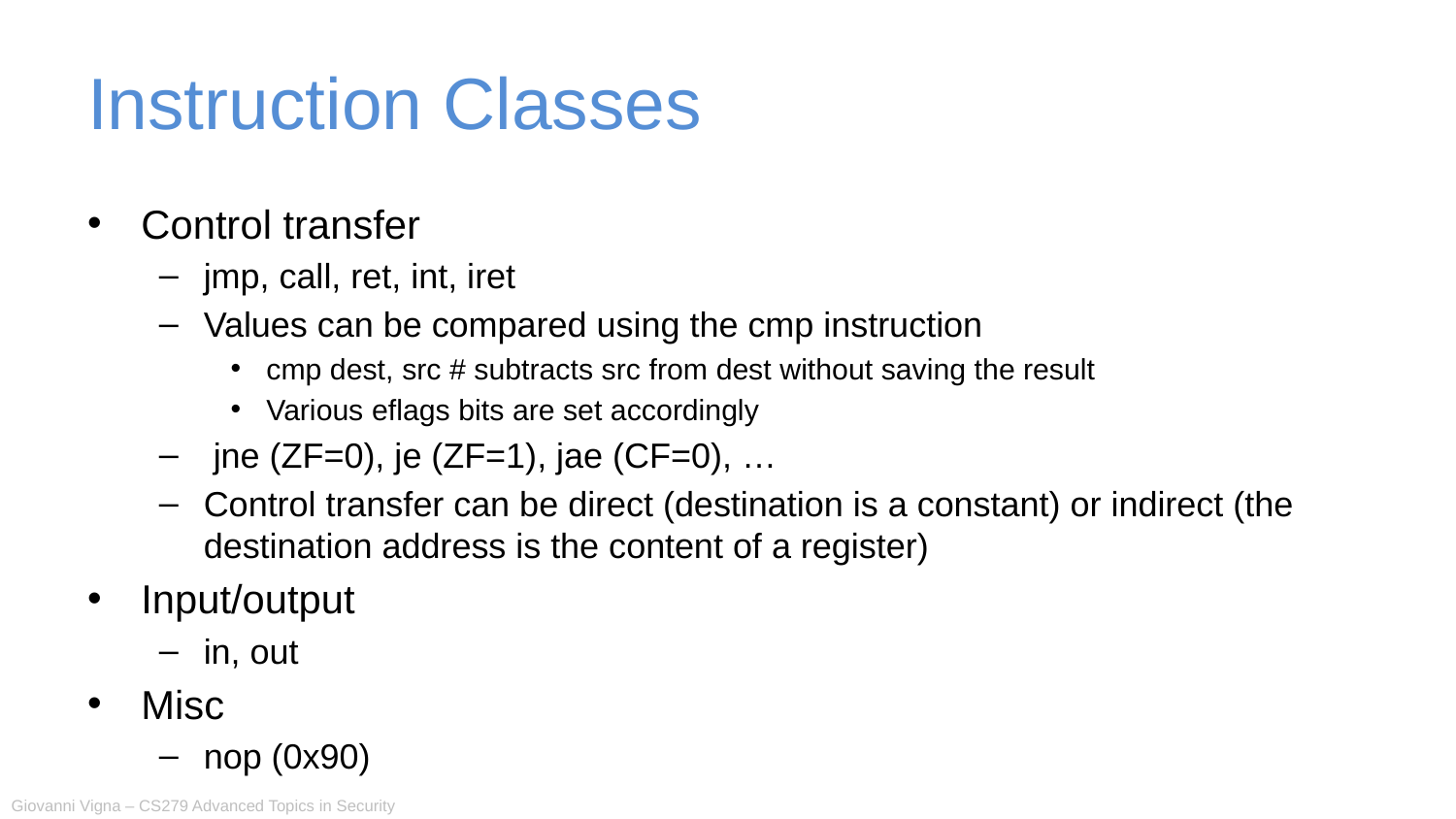

# Instruction Classes
Control transfer
jmp, call, ret, int, iret
Values can be compared using the cmp instruction
cmp dest, src # subtracts src from dest without saving the result
Various eflags bits are set accordingly
 jne (ZF=0), je (ZF=1), jae (CF=0), …
Control transfer can be direct (destination is a constant) or indirect (the destination address is the content of a register)
Input/output
in, out
Misc
nop (0x90)